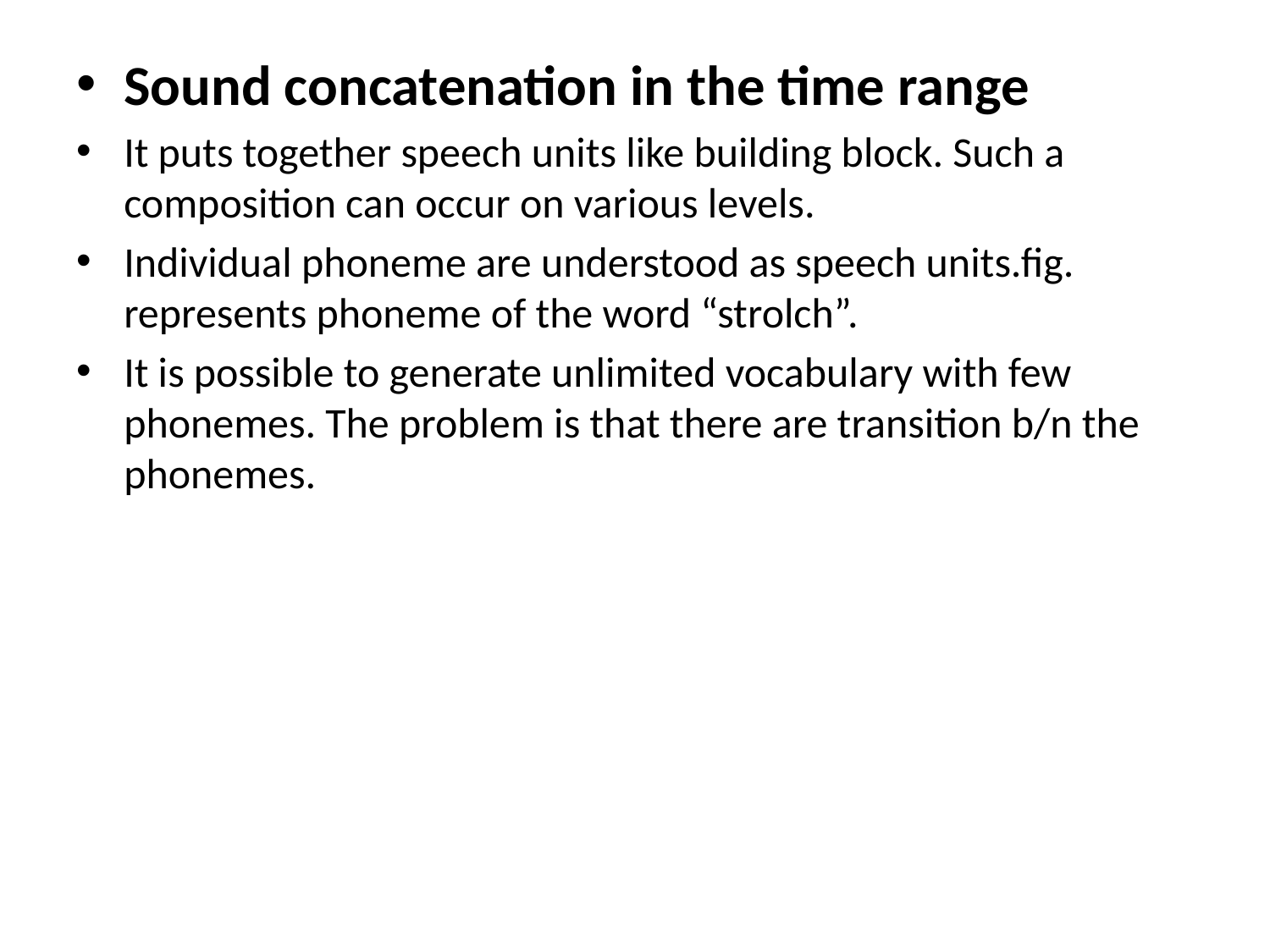

Sound concatenation in the time range
It puts together speech units like building block. Such a composition can occur on various levels.
Individual phoneme are understood as speech units.fig. represents phoneme of the word “strolch”.
It is possible to generate unlimited vocabulary with few phonemes. The problem is that there are transition b/n the phonemes.